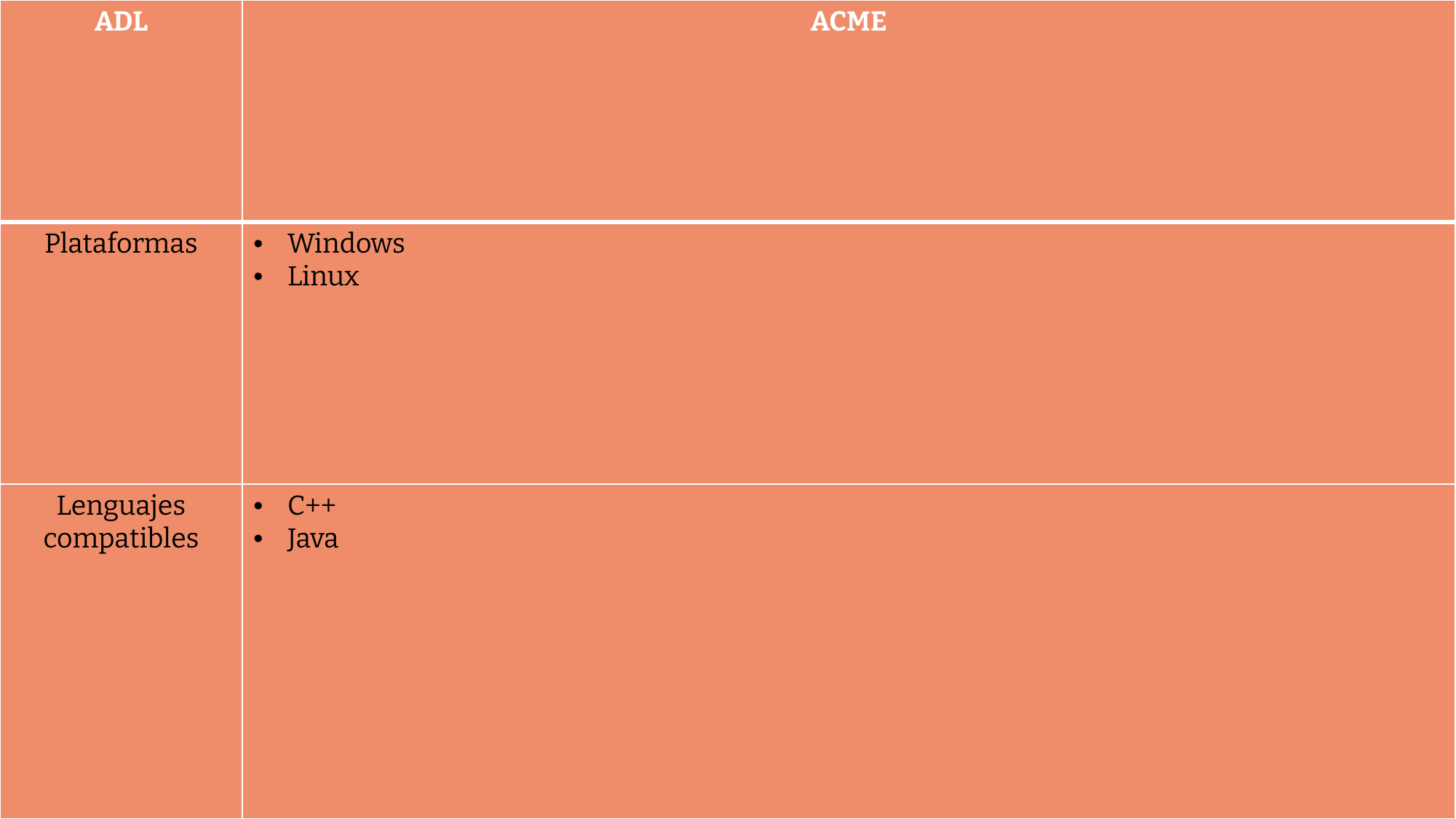

| ADL | ACME |
| --- | --- |
| Plataformas | Windows Linux |
| Lenguajes compatibles | C++ Java |